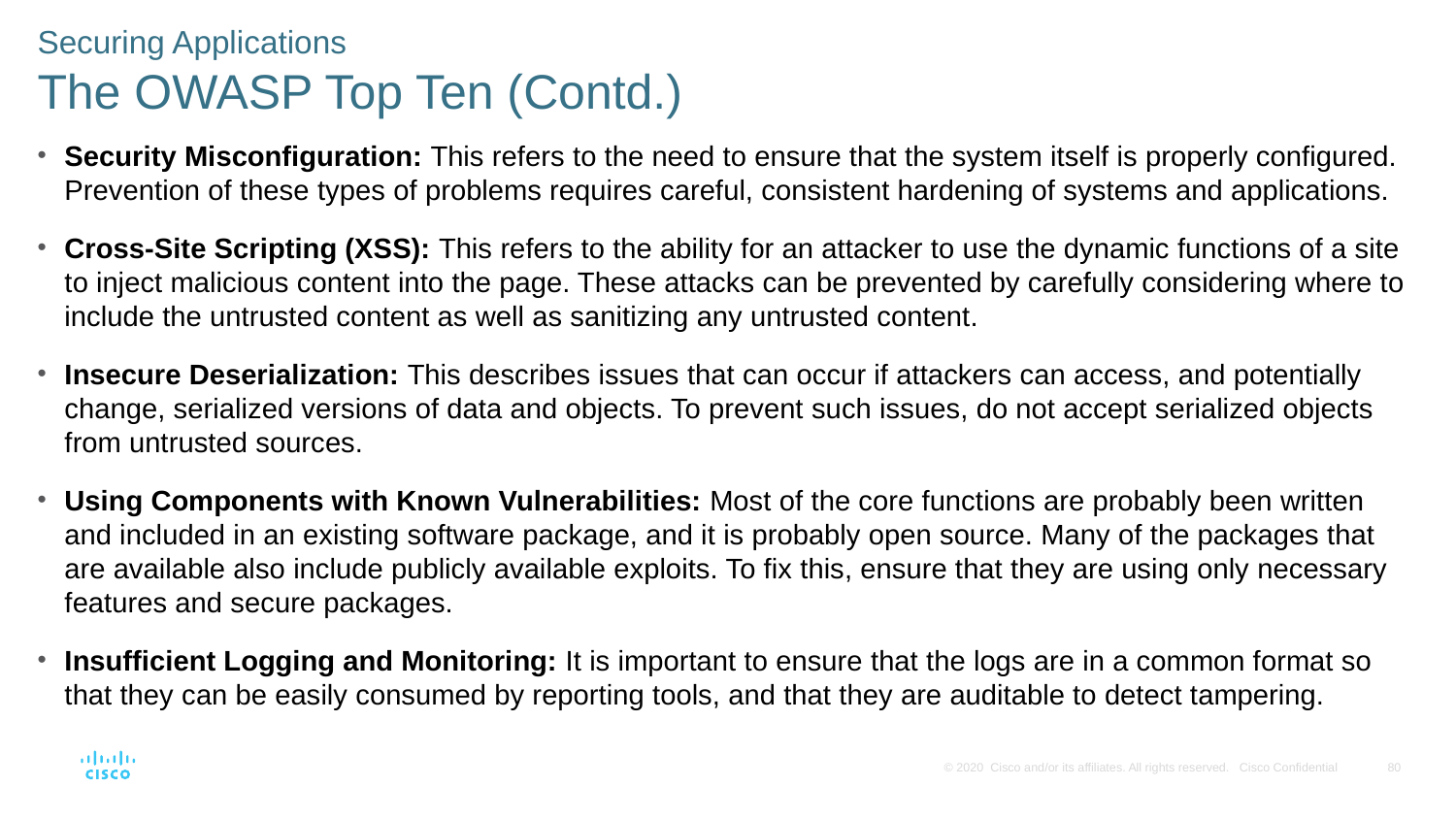

Securing Applications
The OWASP Top Ten (Contd.)
Security Misconfiguration: This refers to the need to ensure that the system itself is properly configured. Prevention of these types of problems requires careful, consistent hardening of systems and applications.
Cross-Site Scripting (XSS): This refers to the ability for an attacker to use the dynamic functions of a site to inject malicious content into the page. These attacks can be prevented by carefully considering where to include the untrusted content as well as sanitizing any untrusted content.
Insecure Deserialization: This describes issues that can occur if attackers can access, and potentially change, serialized versions of data and objects. To prevent such issues, do not accept serialized objects from untrusted sources.
Using Components with Known Vulnerabilities: Most of the core functions are probably been written and included in an existing software package, and it is probably open source. Many of the packages that are available also include publicly available exploits. To fix this, ensure that they are using only necessary features and secure packages.
Insufficient Logging and Monitoring: It is important to ensure that the logs are in a common format so that they can be easily consumed by reporting tools, and that they are auditable to detect tampering.